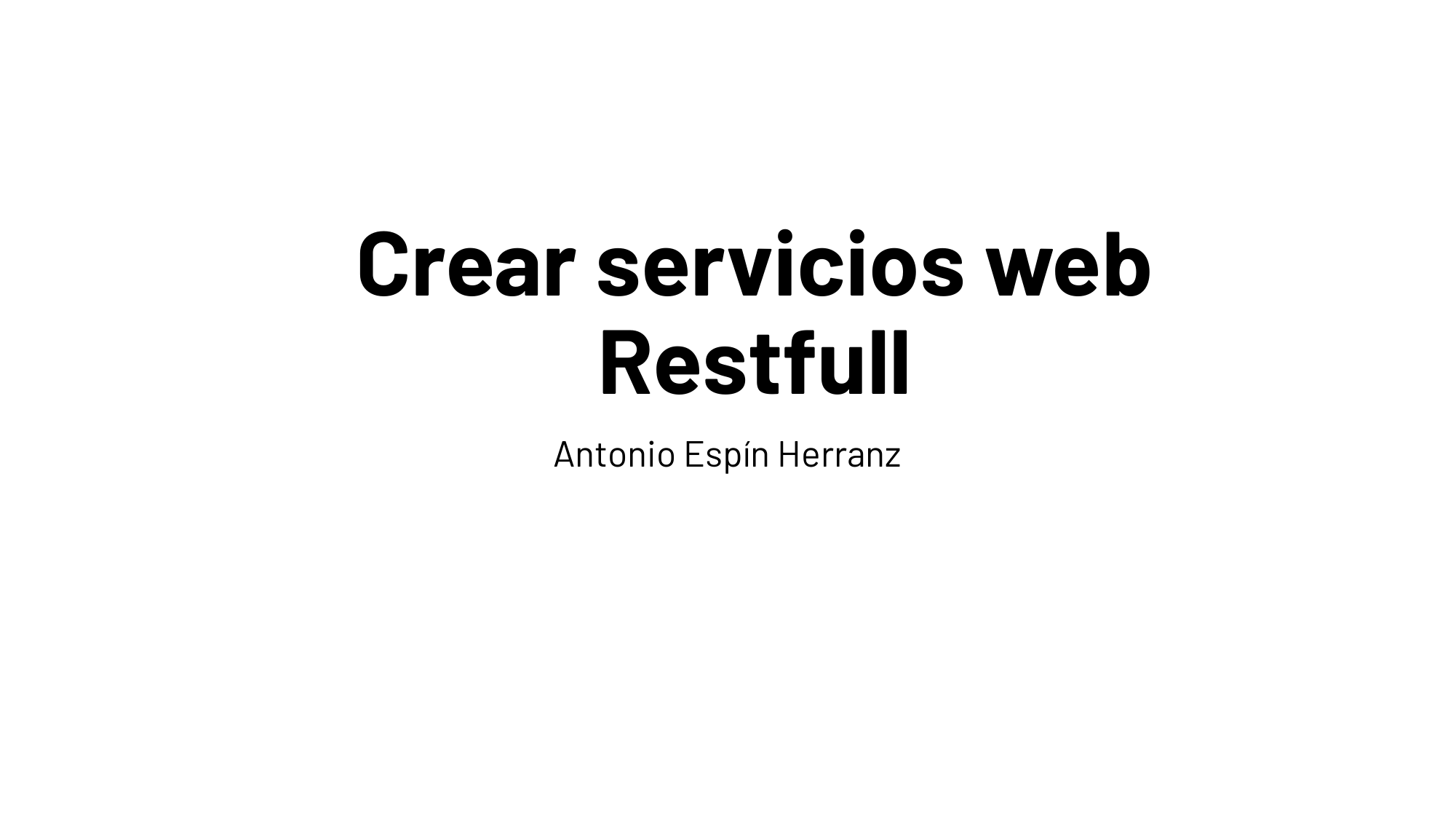

# Crear servicios web Restfull
Antonio Espín Herranz